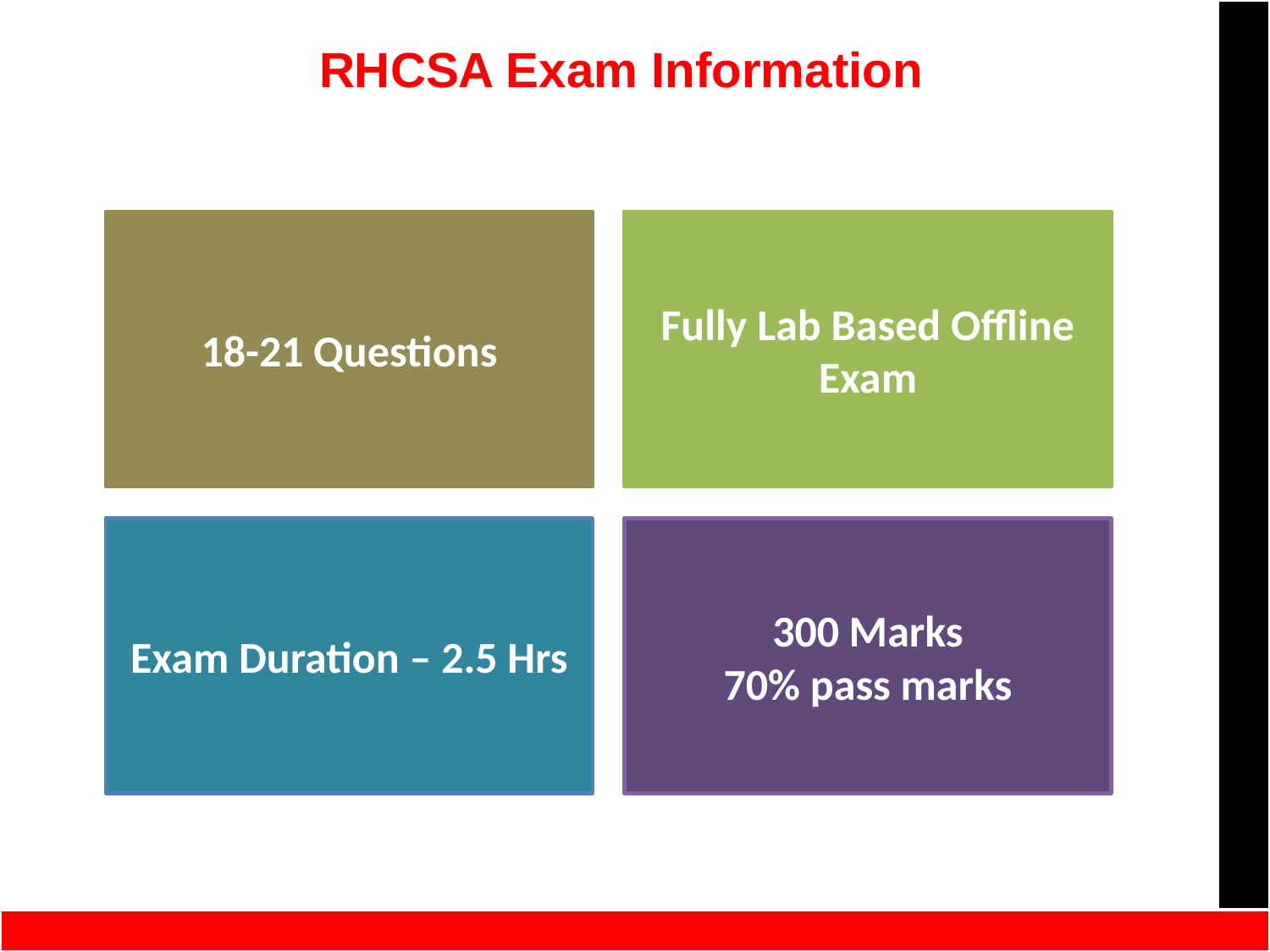

RHCSA Exam Information
18-21 Questions
Fully Lab Based Offline Exam
Exam Duration – 2.5 Hrs
300 Marks
70% pass marks